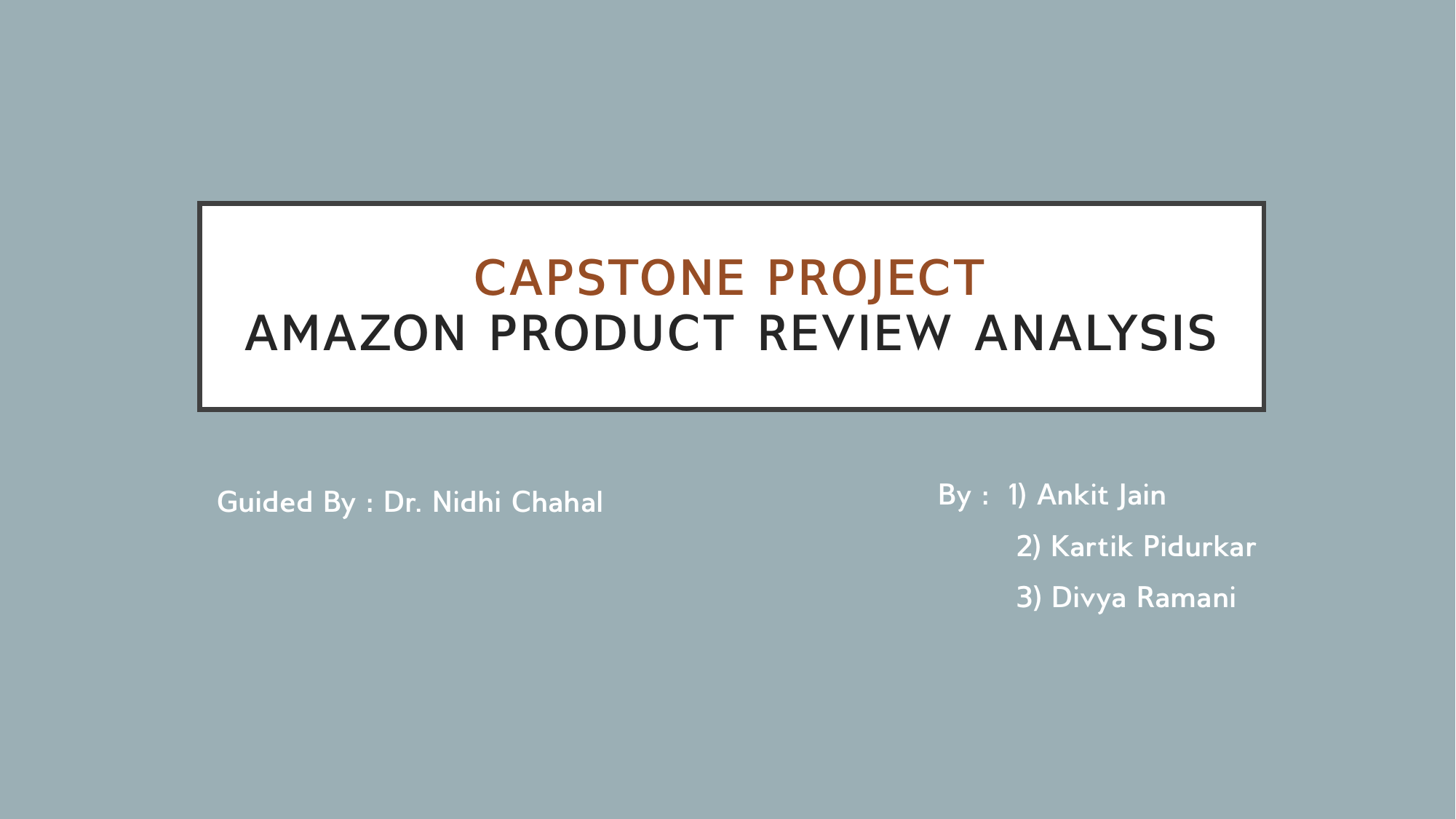

# Capstone Project Amazon Product Review Analysis
	By :  1) Ankit Jain
	        2) Kartik Pidurkar
	        3) Divya Ramani
Guided By : Dr. Nidhi Chahal